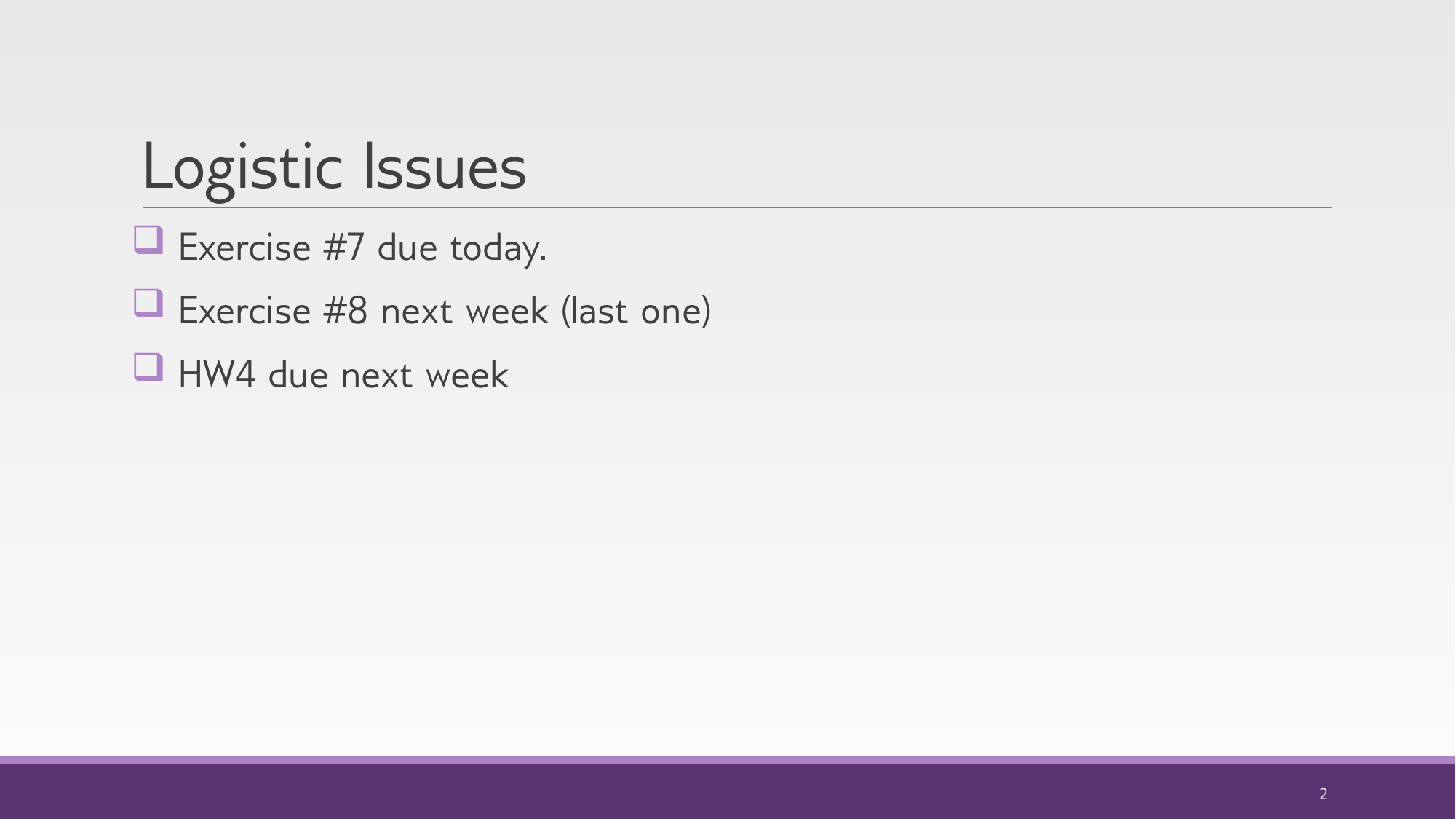

# Logistic Issues
 Exercise #7 due today.
 Exercise #8 next week (last one)
 HW4 due next week
2